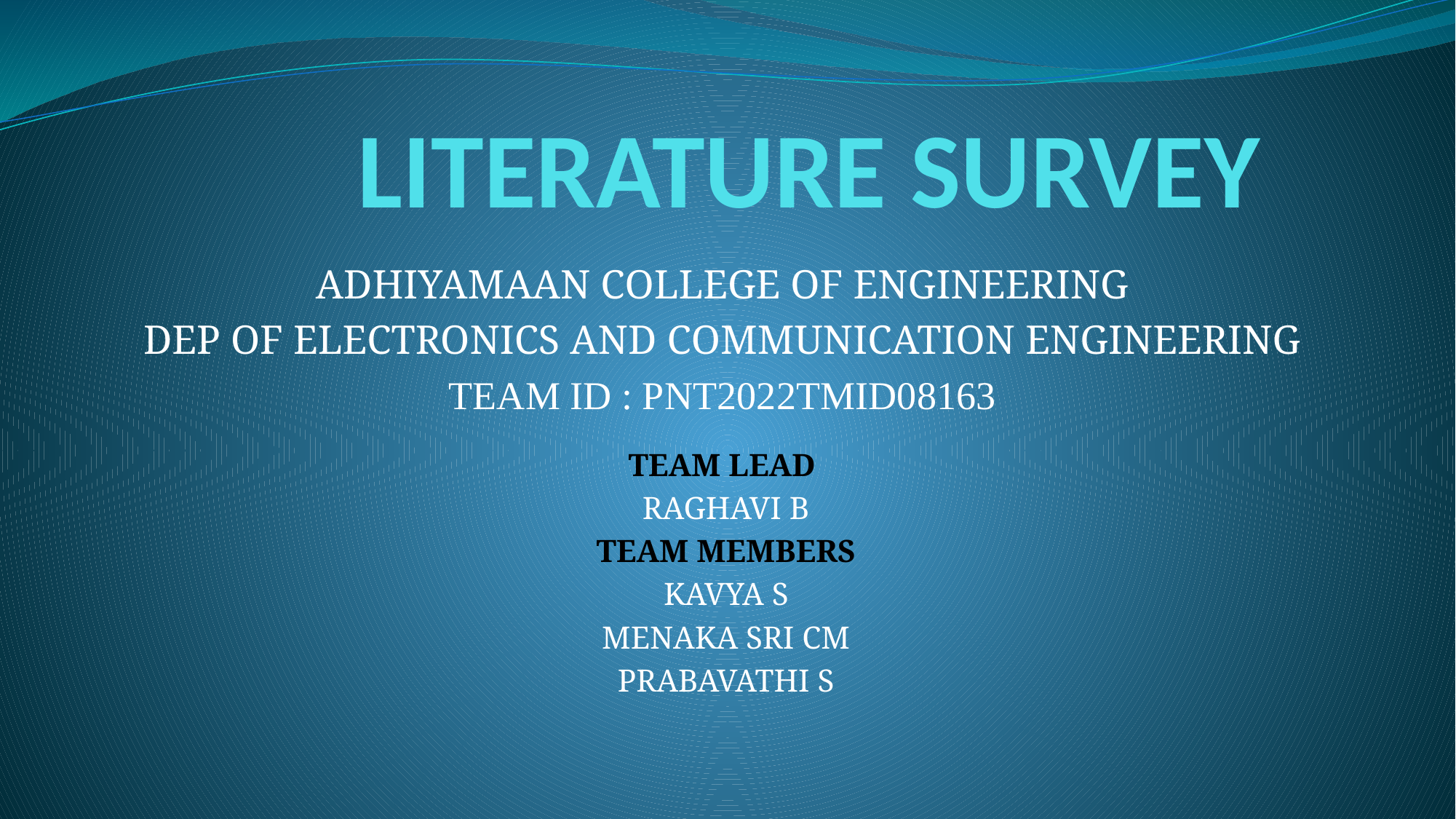

# LITERATURE SURVEY

ADHIYAMAAN COLLEGE OF ENGINEERING
DEP OF ELECTRONICS AND COMMUNICATION ENGINEERING
TEAM ID : PNT2022TMID08163
TEAM LEAD
RAGHAVI B
TEAM MEMBERS
KAVYA S
MENAKA SRI CM
PRABAVATHI S